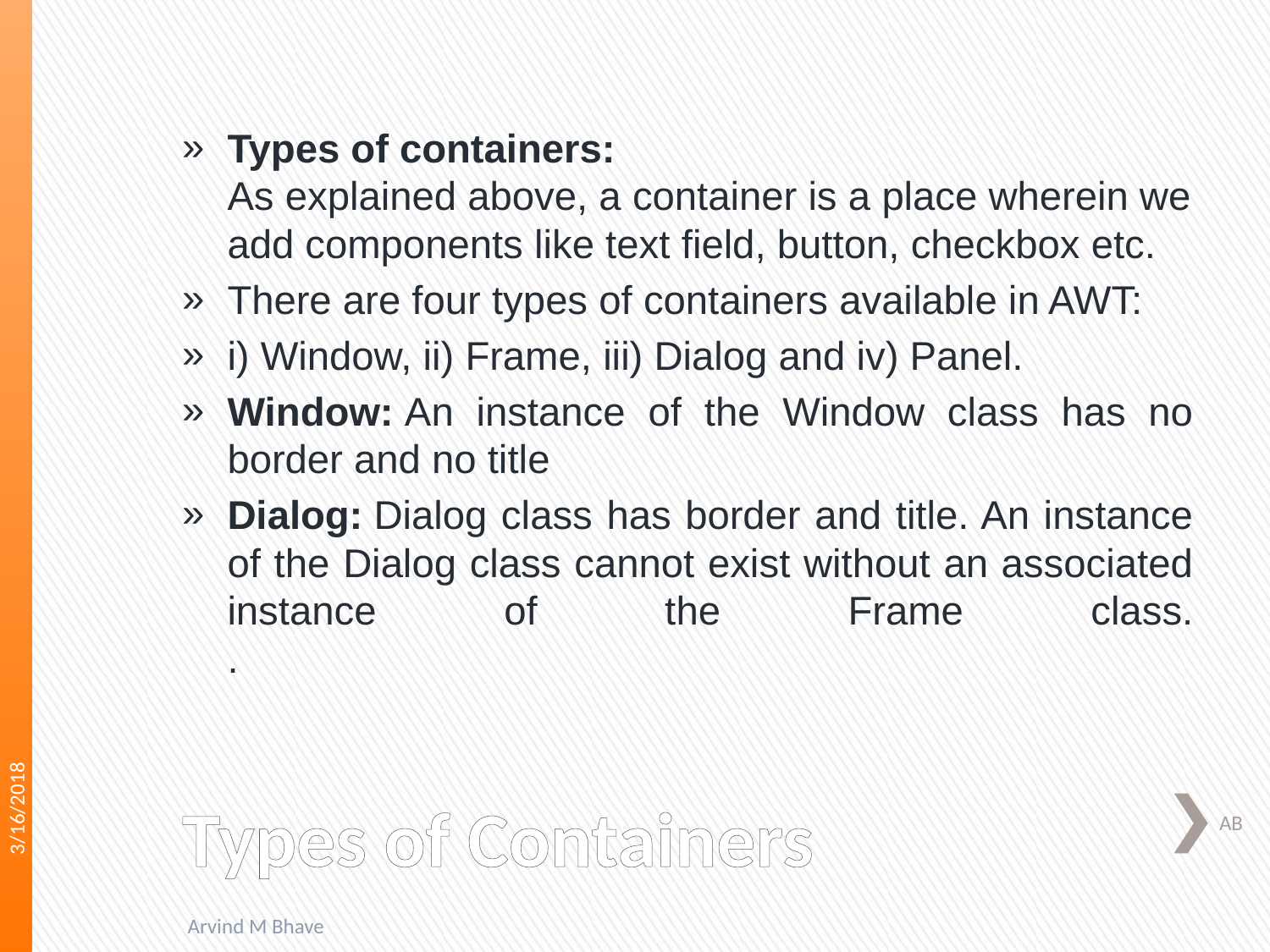

Types of containers:
As explained above, a container is a place wherein we add components like text field, button, checkbox etc.
There are four types of containers available in AWT:
i) Window, ii) Frame, iii) Dialog and iv) Panel.
Window: An instance of the Window class has no border and no title
Dialog: Dialog class has border and title. An instance of the Dialog class cannot exist without an associated instance of the Frame class.
.

3/16/2018
# Types of Containers
AB
Arvind M Bhave